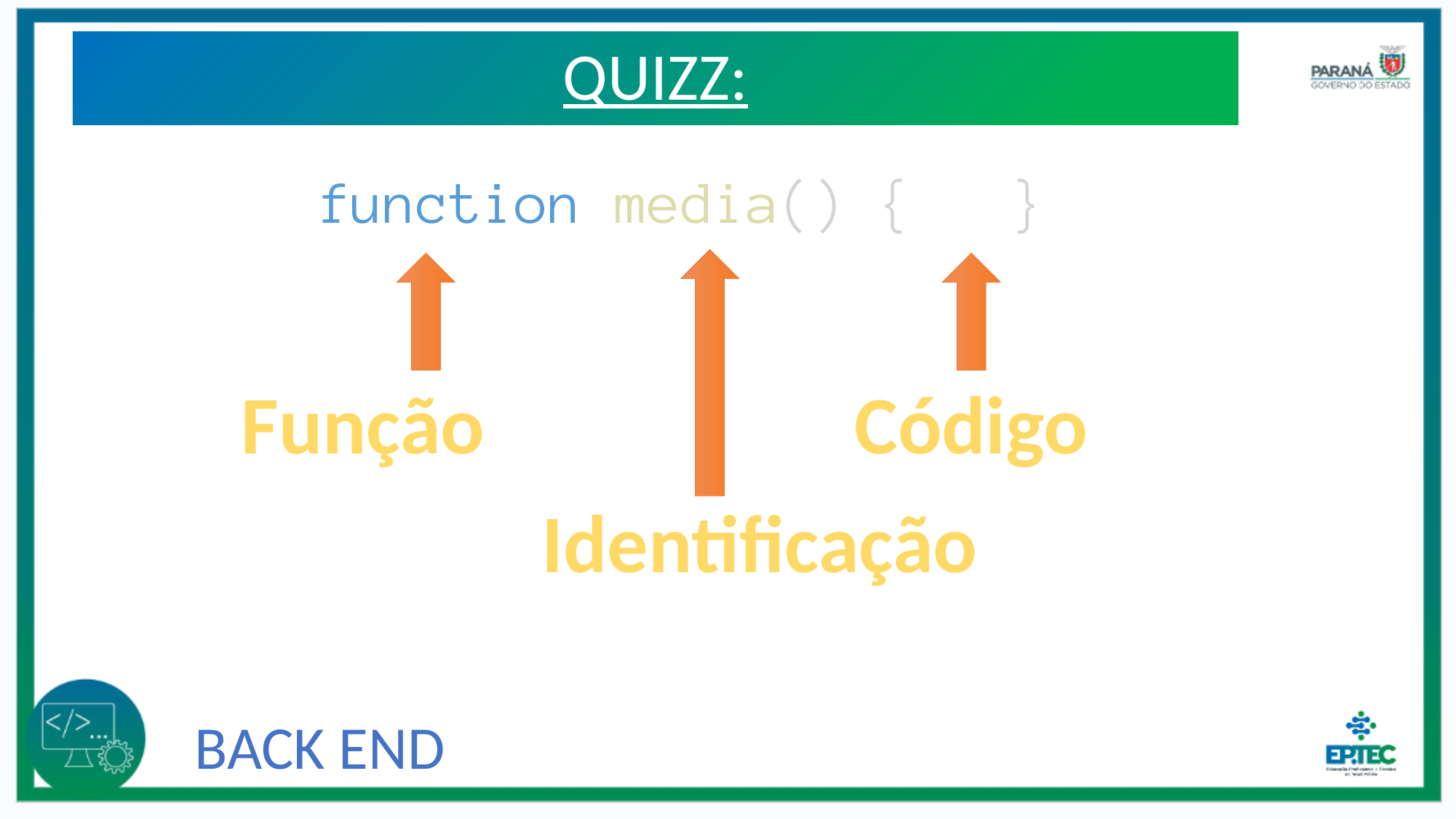

# QUIZZ:
function media() {   }

Função
Código
Identificação
BACK END